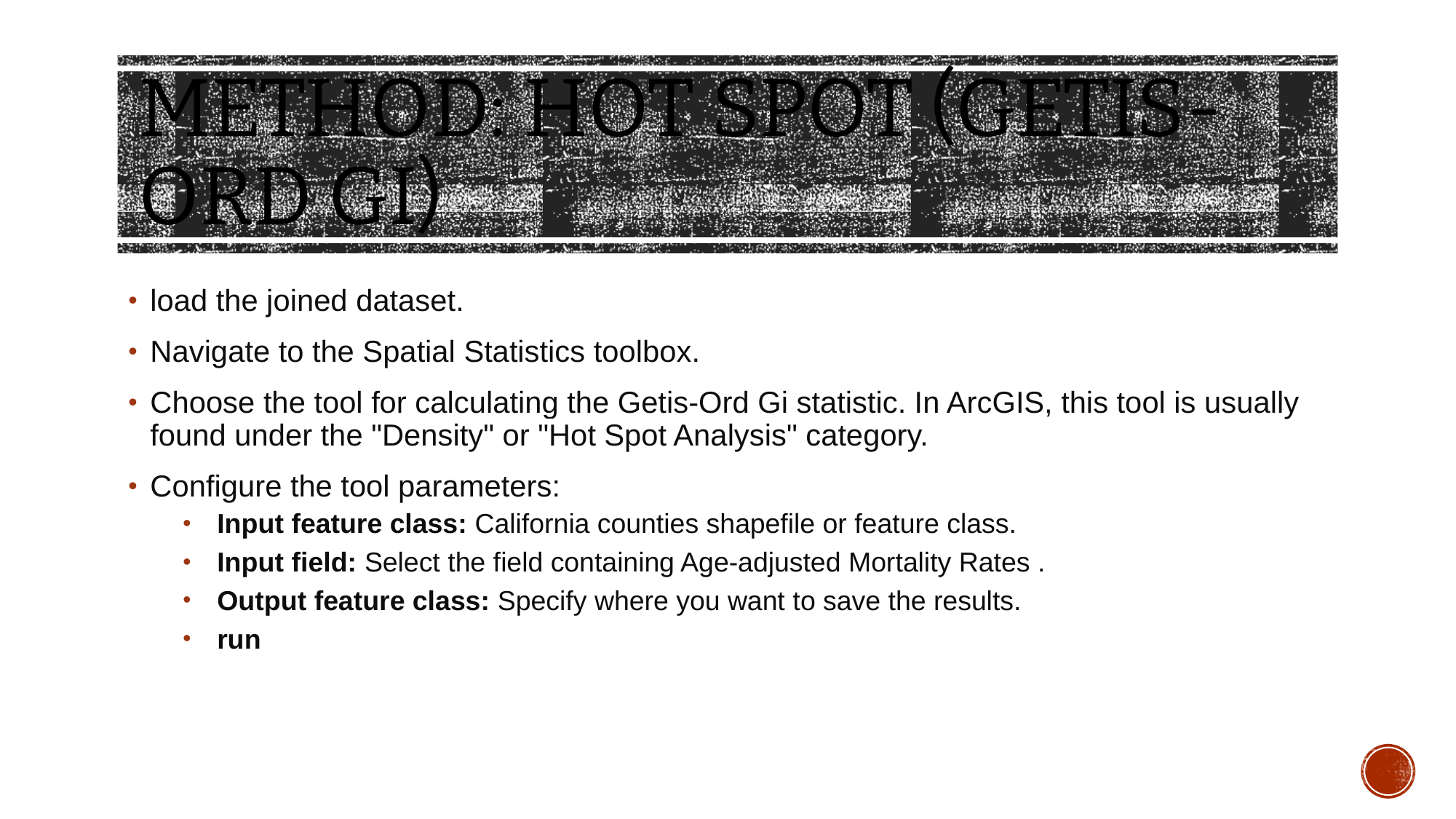

# Method: Hot spot (Getis-Ord Gi)

load the joined dataset.
Navigate to the Spatial Statistics toolbox.
Choose the tool for calculating the Getis-Ord Gi statistic. In ArcGIS, this tool is usually found under the "Density" or "Hot Spot Analysis" category.
Configure the tool parameters:
Input feature class: California counties shapefile or feature class.
Input field: Select the field containing Age-adjusted Mortality Rates .
Output feature class: Specify where you want to save the results.
run